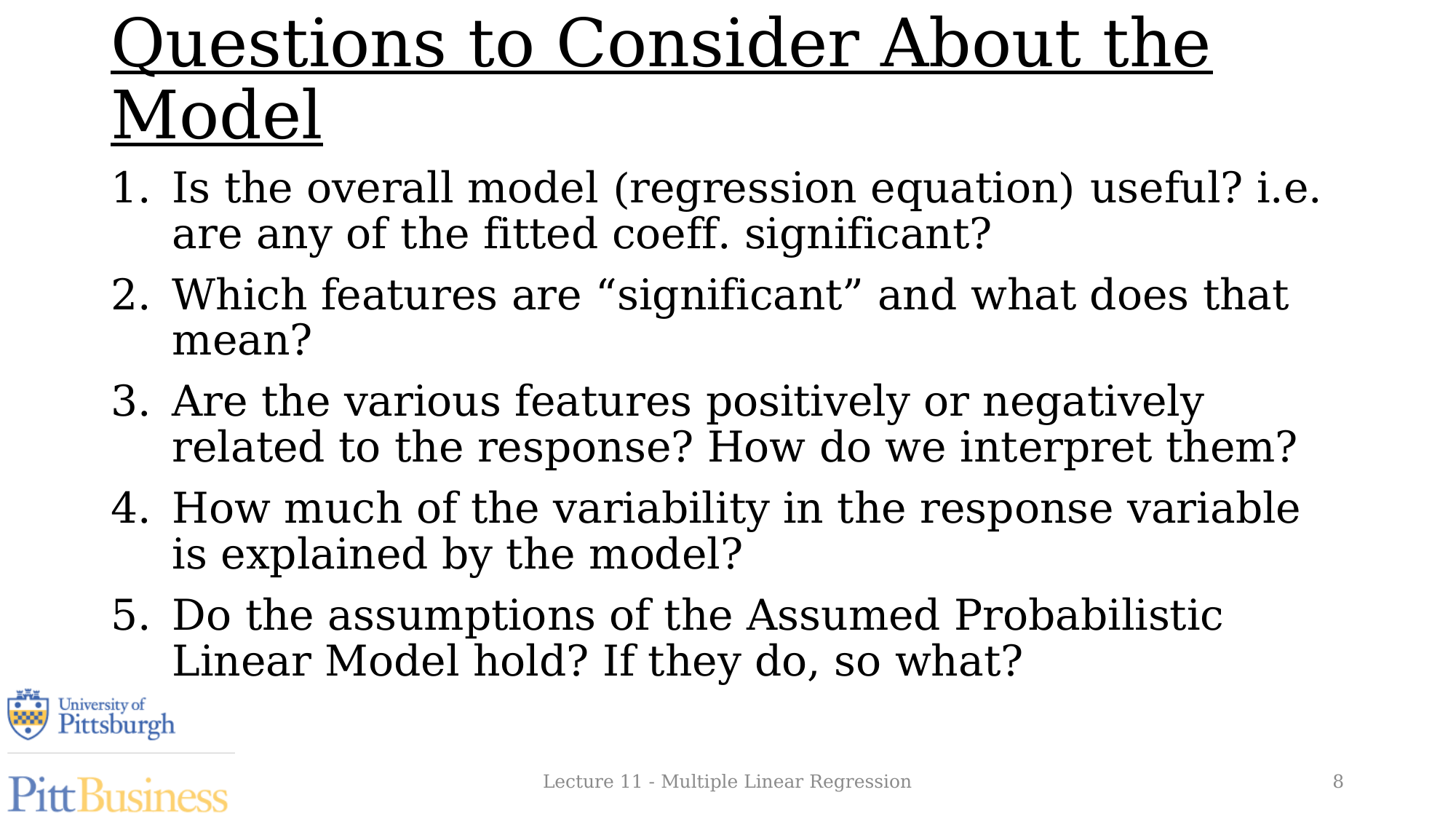

# Questions to Consider About the Model
Is the overall model (regression equation) useful? i.e. are any of the fitted coeff. significant?
Which features are “significant” and what does that mean?
Are the various features positively or negatively related to the response? How do we interpret them?
How much of the variability in the response variable is explained by the model?
Do the assumptions of the Assumed Probabilistic Linear Model hold? If they do, so what?

Lecture 11 - Multiple Linear Regression
8